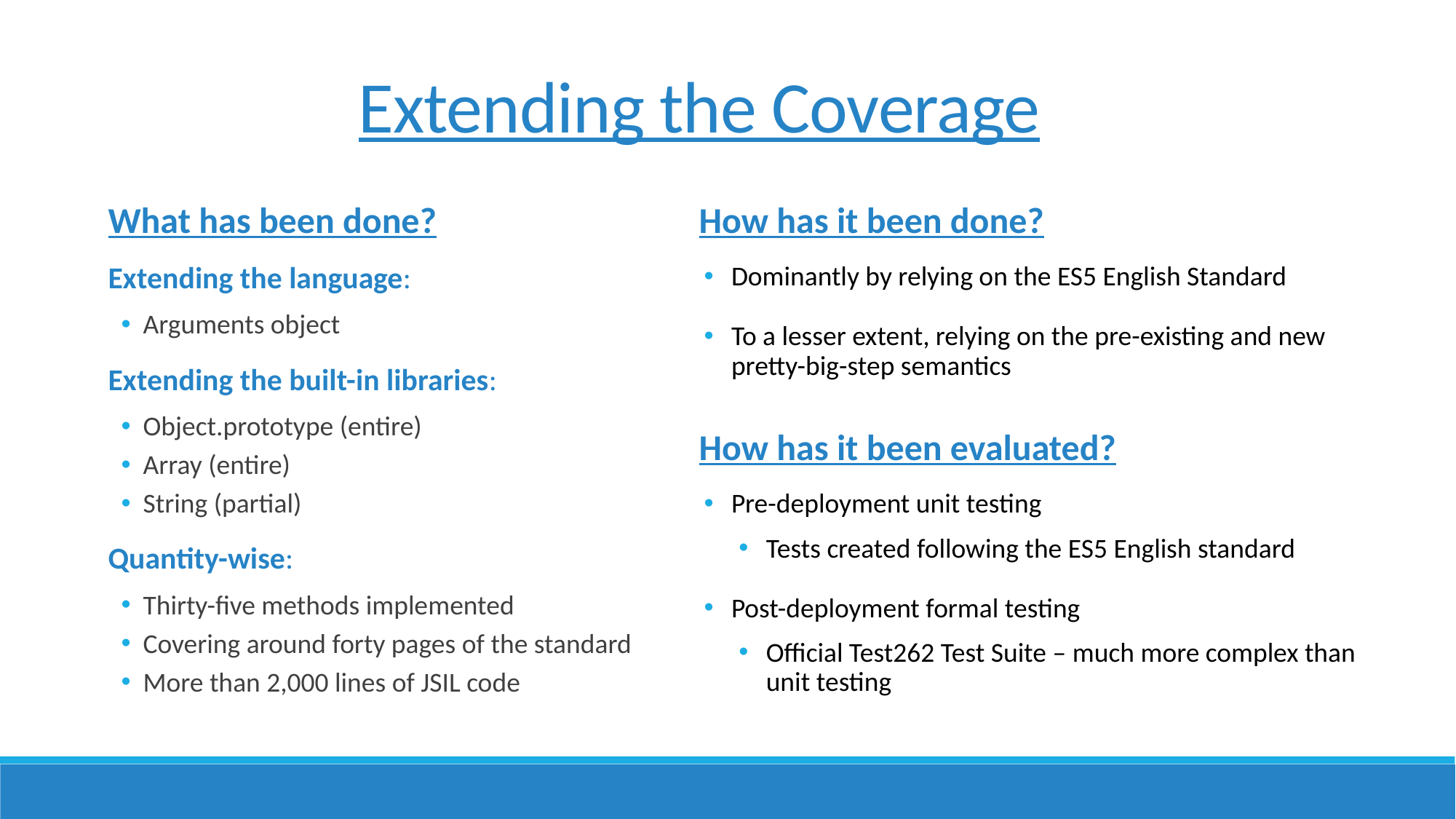

# Extending the Coverage
What has been done?
Extending the language:
Arguments object
Extending the built-in libraries:
Object.prototype (entire)
Array (entire)
String (partial)
Quantity-wise:
Thirty-five methods implemented
Covering around forty pages of the standard
More than 2,000 lines of JSIL code

How has it been done?
Dominantly by relying on the ES5 English Standard
To a lesser extent, relying on the pre-existing and new pretty-big-step semantics
How has it been evaluated?
Pre-deployment unit testing
Tests created following the ES5 English standard
Post-deployment formal testing
Official Test262 Test Suite – much more complex than unit testing